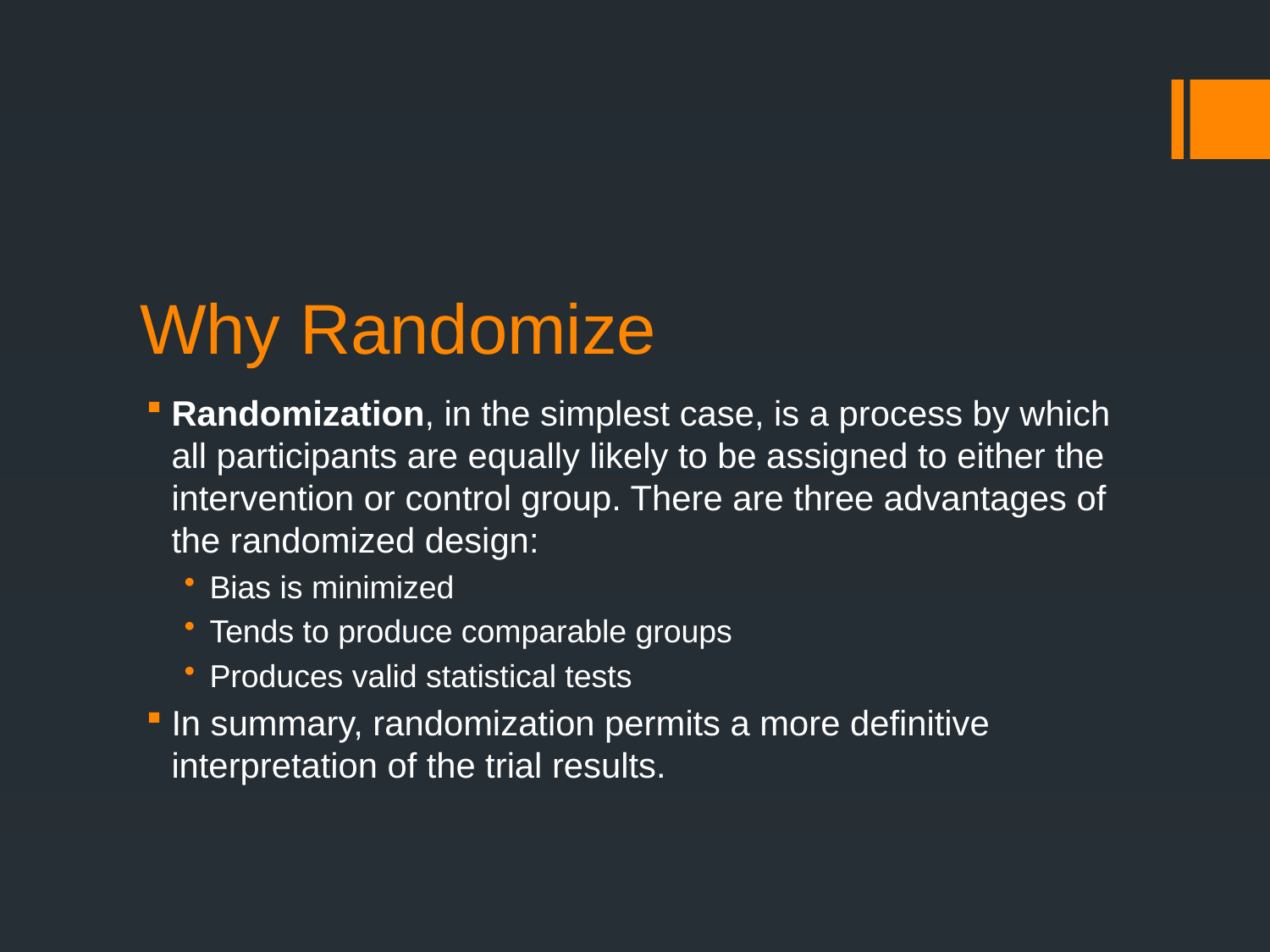

# Why Randomize
Randomization, in the simplest case, is a process by which all participants are equally likely to be assigned to either the intervention or control group. There are three advantages of the randomized design:
Bias is minimized
Tends to produce comparable groups
Produces valid statistical tests
In summary, randomization permits a more definitive interpretation of the trial results.